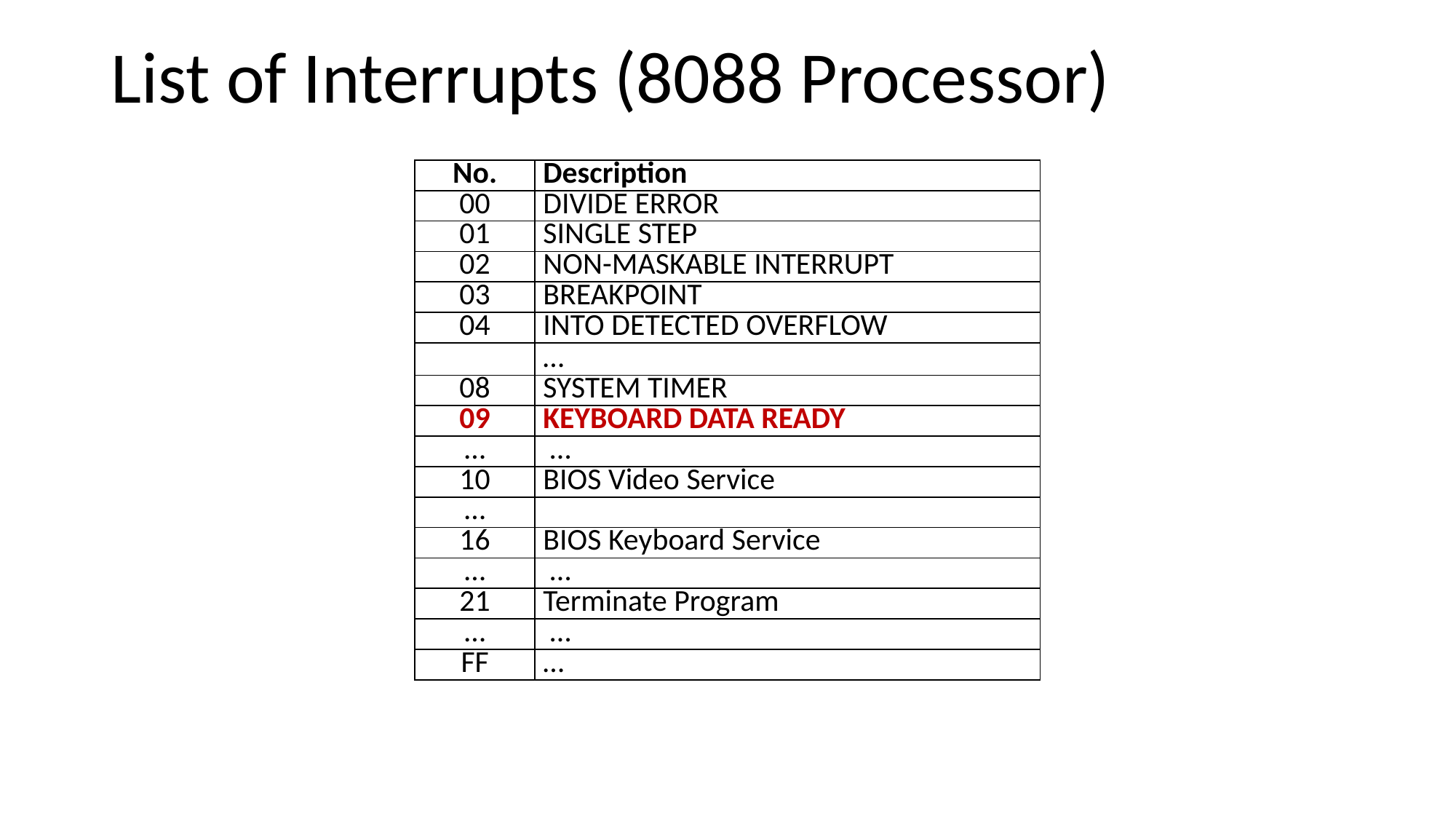

# List of Interrupts (8088 Processor)
| No. | Description |
| --- | --- |
| 00 | DIVIDE ERROR |
| 01 | SINGLE STEP |
| 02 | NON-MASKABLE INTERRUPT |
| 03 | BREAKPOINT |
| 04 | INTO DETECTED OVERFLOW |
|  | … |
| 08 | SYSTEM TIMER |
| 09 | KEYBOARD DATA READY |
| … | … |
| 10 | BIOS Video Service |
| … |  |
| 16 | BIOS Keyboard Service |
| … | … |
| 21 | Terminate Program |
| … | … |
| FF | … |